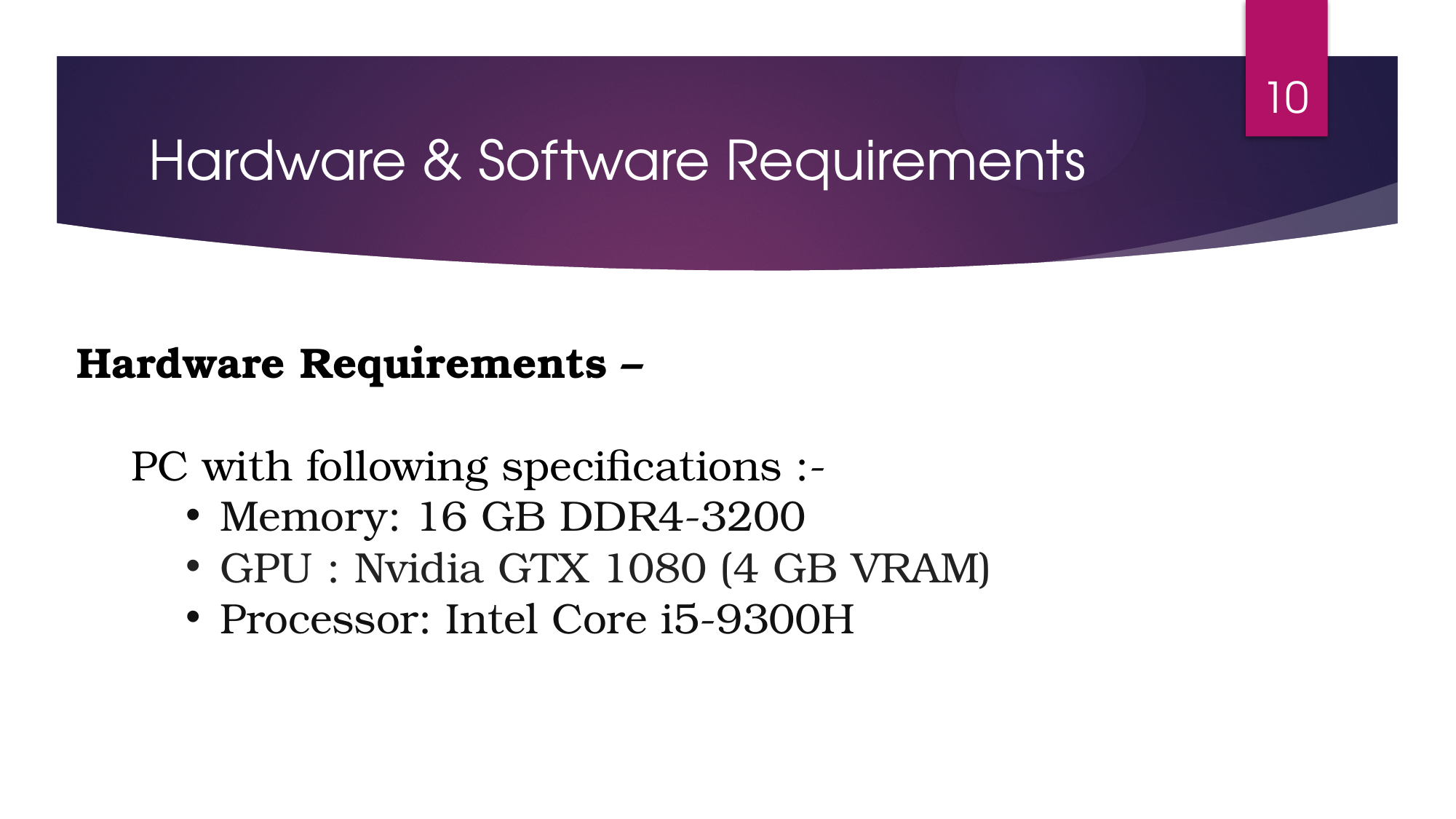

10
# Hardware & Software Requirements
Hardware Requirements –

PC with following specifications :-
Memory: 16 GB DDR4-3200
GPU : Nvidia GTX 1080 (4 GB VRAM)
Processor: Intel Core i5-9300H